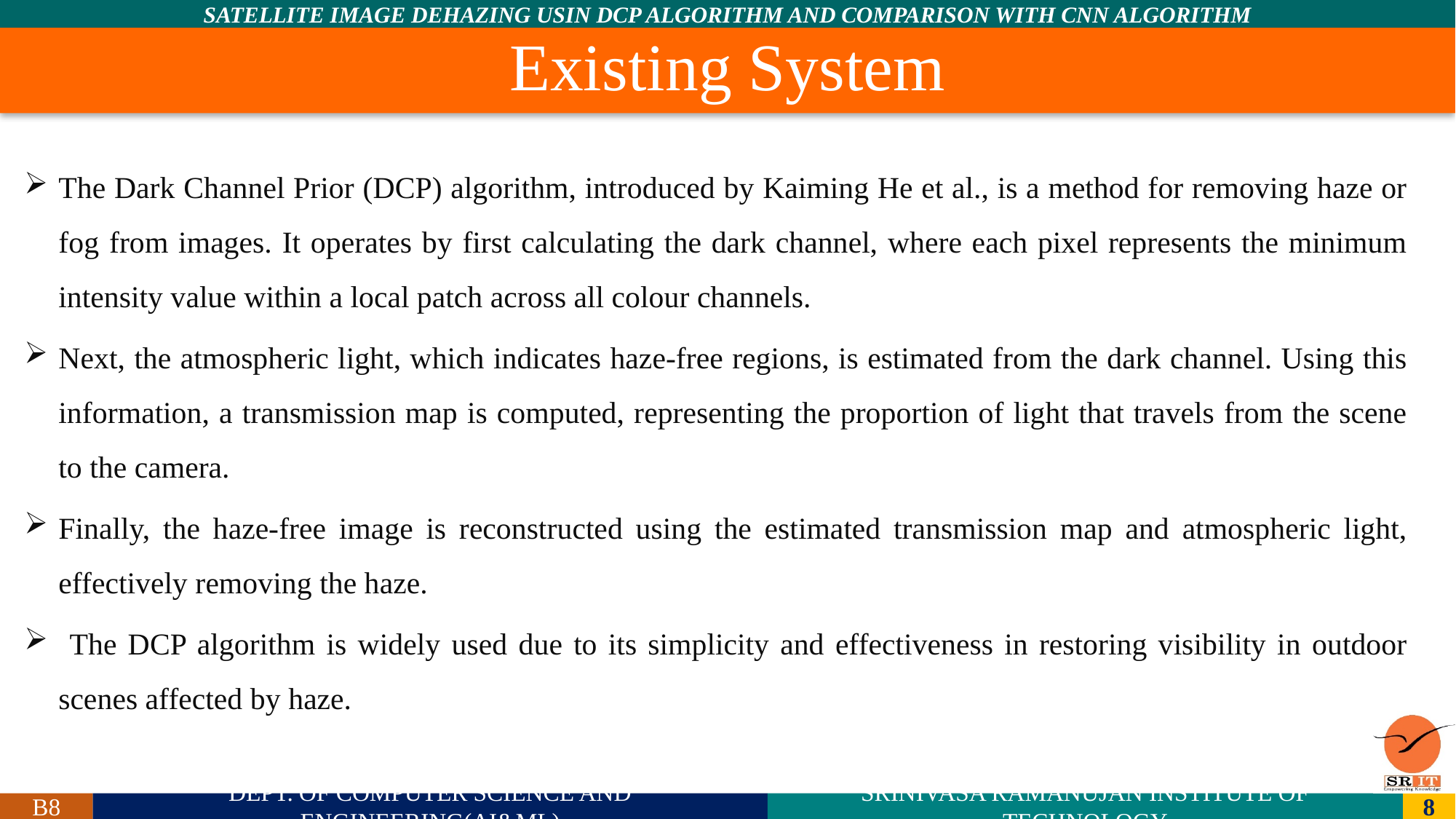

# Existing System

The Dark Channel Prior (DCP) algorithm, introduced by Kaiming He et al., is a method for removing haze or fog from images. It operates by first calculating the dark channel, where each pixel represents the minimum intensity value within a local patch across all colour channels.
Next, the atmospheric light, which indicates haze-free regions, is estimated from the dark channel. Using this information, a transmission map is computed, representing the proportion of light that travels from the scene to the camera.
Finally, the haze-free image is reconstructed using the estimated transmission map and atmospheric light, effectively removing the haze.
 The DCP algorithm is widely used due to its simplicity and effectiveness in restoring visibility in outdoor scenes affected by haze.